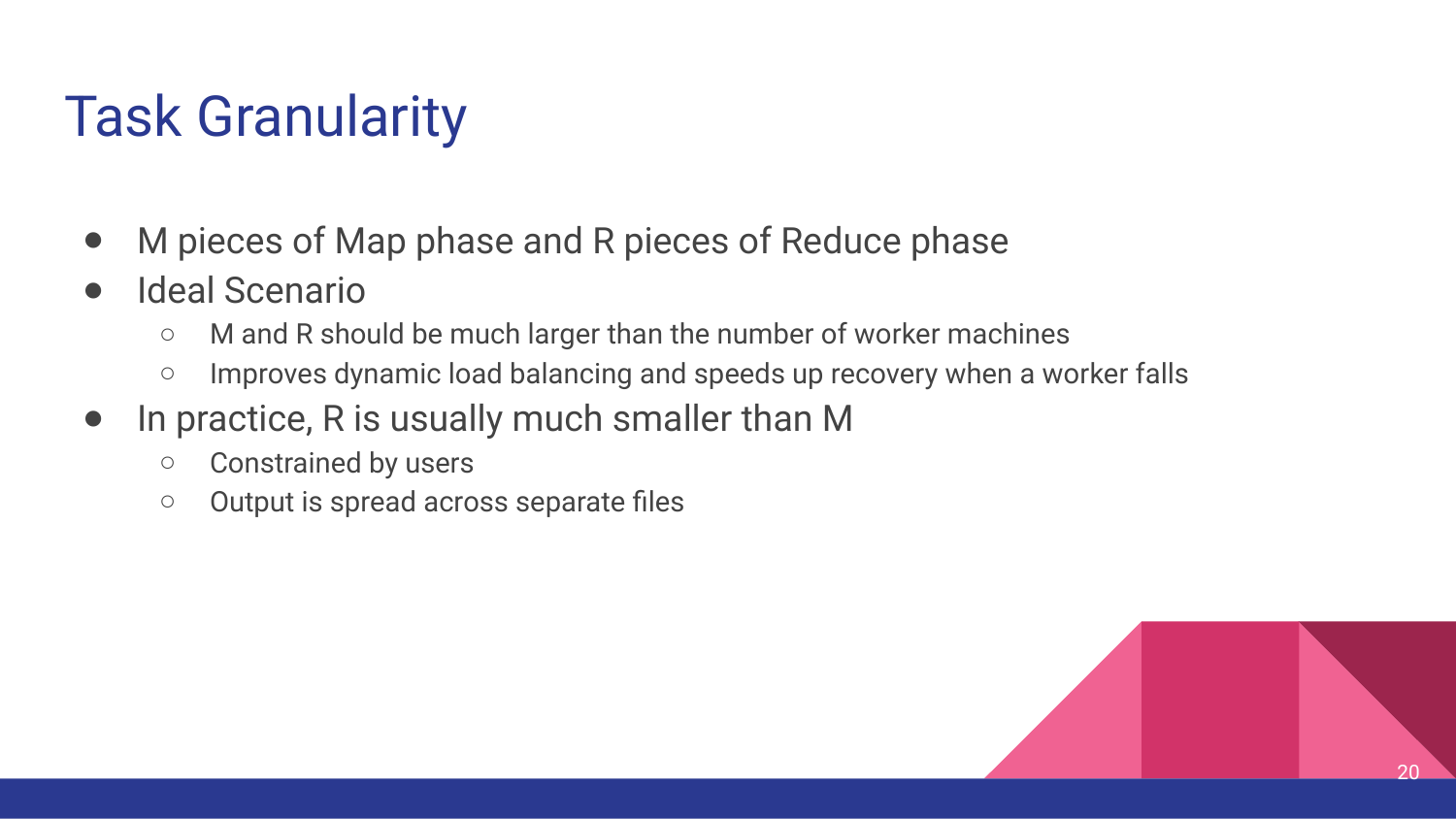

# Task Granularity
M pieces of Map phase and R pieces of Reduce phase
Ideal Scenario
M and R should be much larger than the number of worker machines
Improves dynamic load balancing and speeds up recovery when a worker falls
In practice, R is usually much smaller than M
Constrained by users
Output is spread across separate files
20